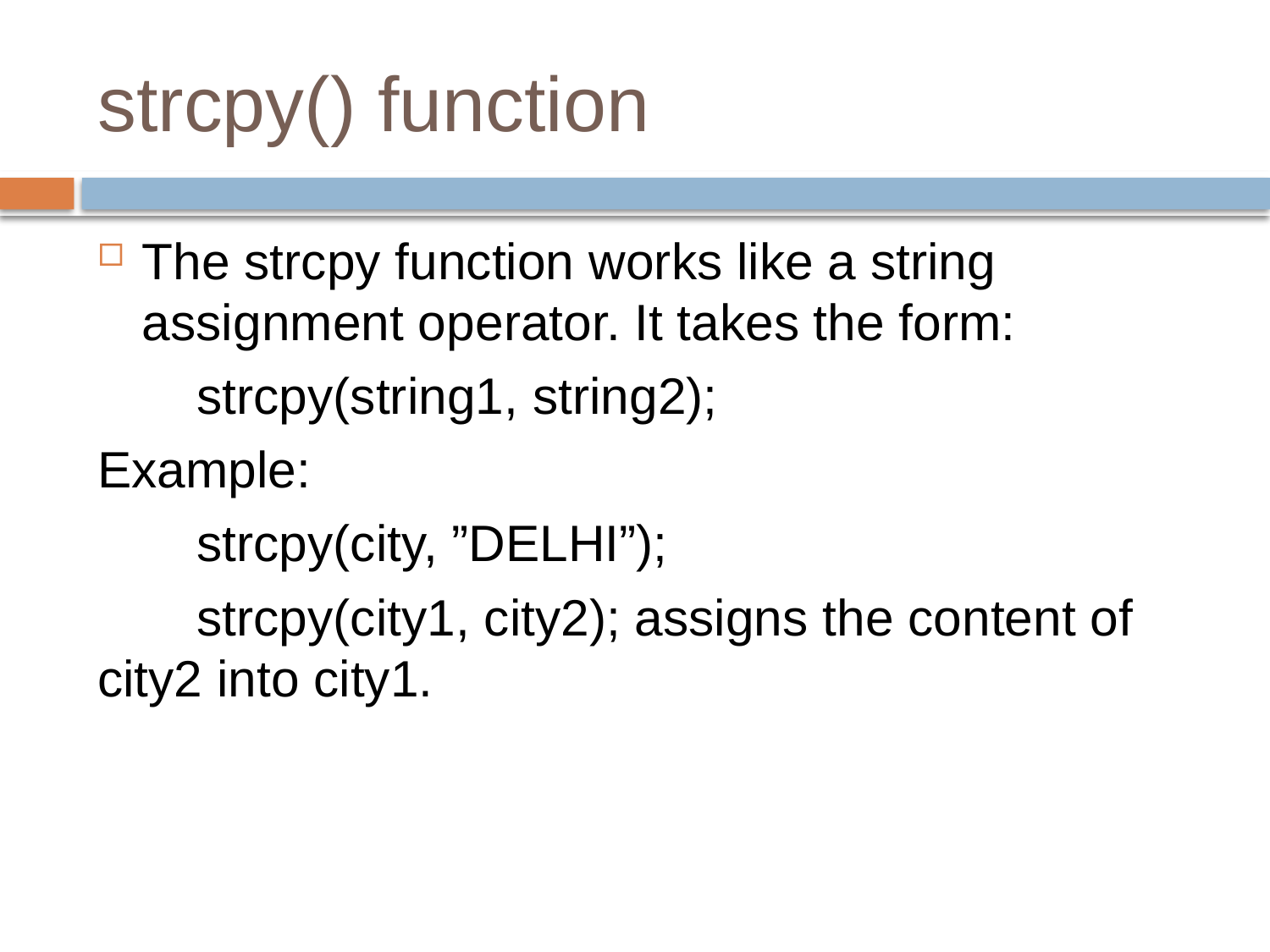

# strcpy() function
The strcpy function works like a string assignment operator. It takes the form:
       strcpy(string1, string2);
Example:
       strcpy(city, ”DELHI”);
       strcpy(city1, city2); assigns the content of     city2 into city1.